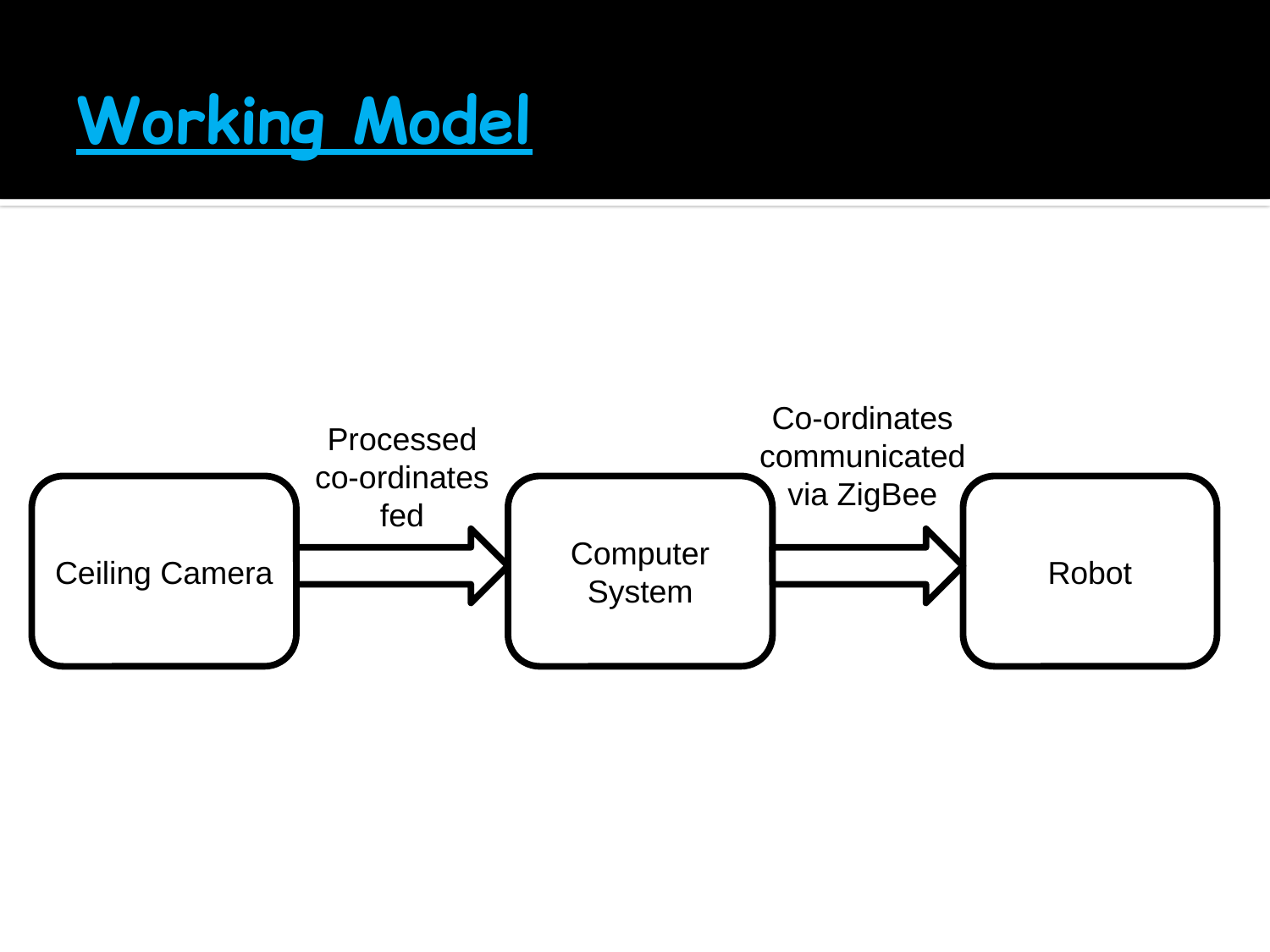

Working Model
Co-ordinates communicated via ZigBee
Processed co-ordinates fed
Ceiling Camera
Computer System
Robot